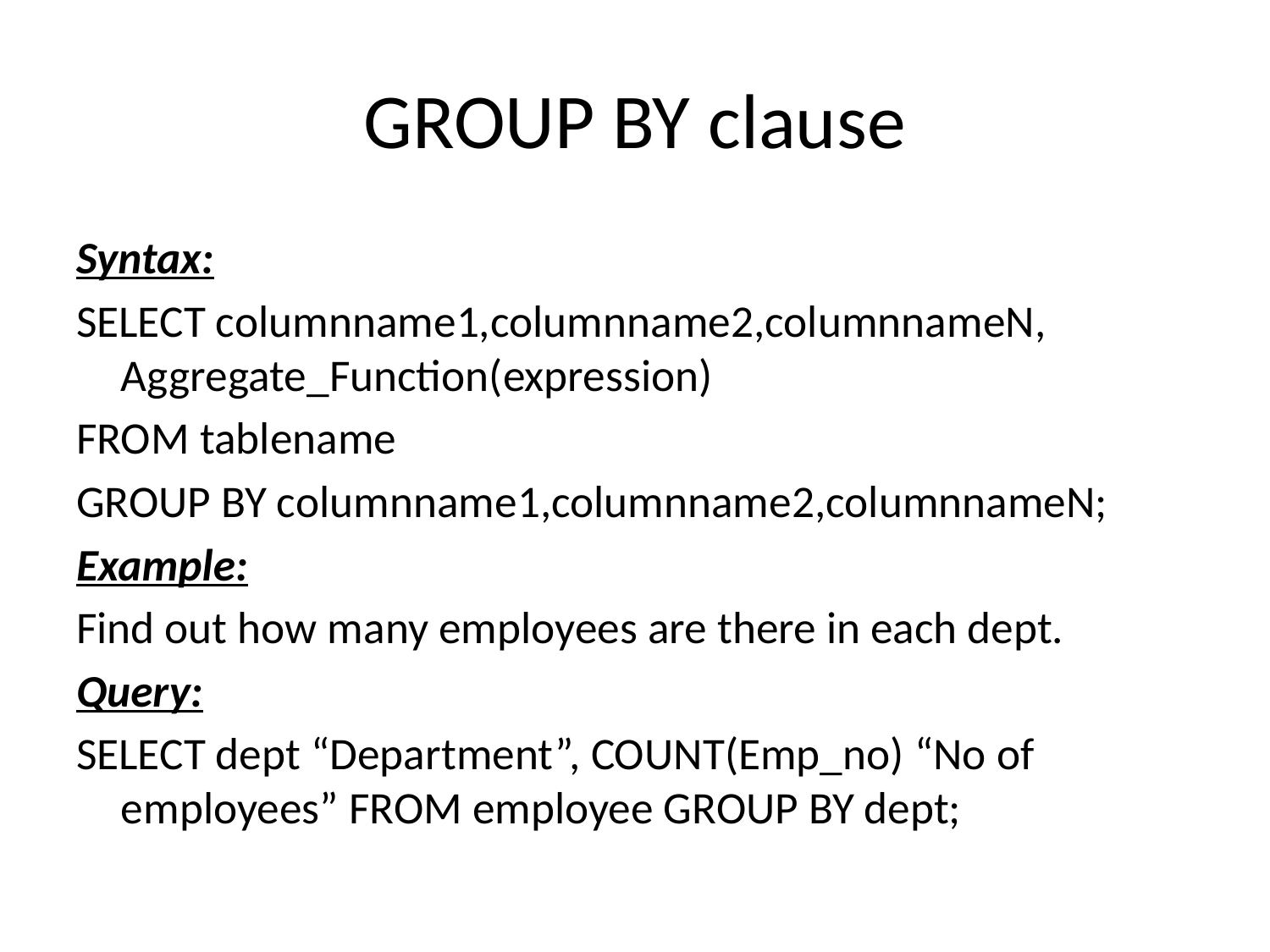

# GROUP BY clause
Syntax:
SELECT columnname1,columnname2,columnnameN, Aggregate_Function(expression)
FROM tablename
GROUP BY columnname1,columnname2,columnnameN;
Example:
Find out how many employees are there in each dept.
Query:
SELECT dept “Department”, COUNT(Emp_no) “No of employees” FROM employee GROUP BY dept;